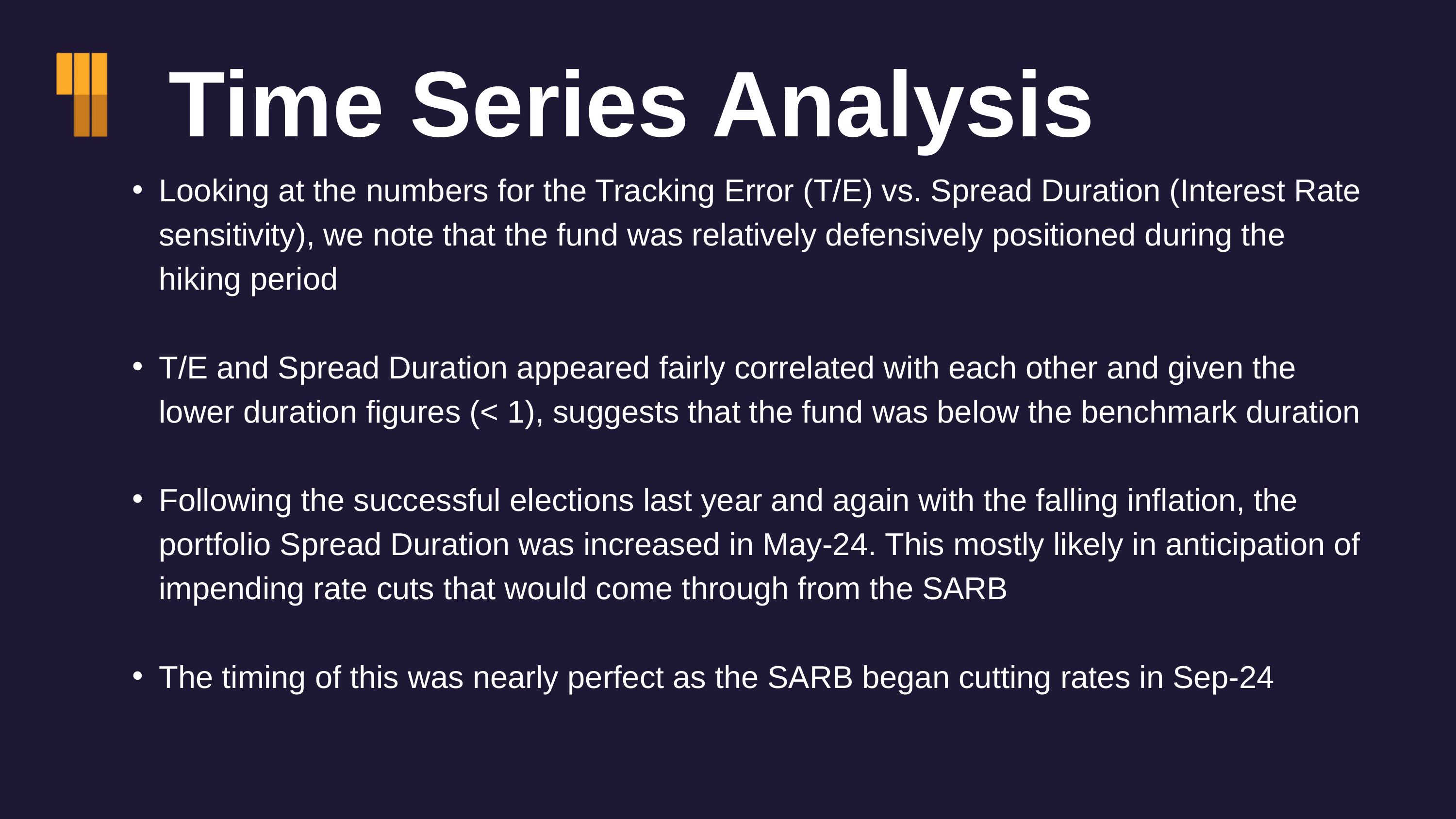

Time Series Analysis

Looking at the numbers for the Tracking Error (T/E) vs. Spread Duration (Interest Rate sensitivity), we note that the fund was relatively defensively positioned during the hiking period

T/E and Spread Duration appeared fairly correlated with each other and given the lower duration figures (< 1), suggests that the fund was below the benchmark duration

Following the successful elections last year and again with the falling inflation, the portfolio Spread Duration was increased in May-24. This mostly likely in anticipation of impending rate cuts that would come through from the SARB

The timing of this was nearly perfect as the SARB began cutting rates in Sep-24